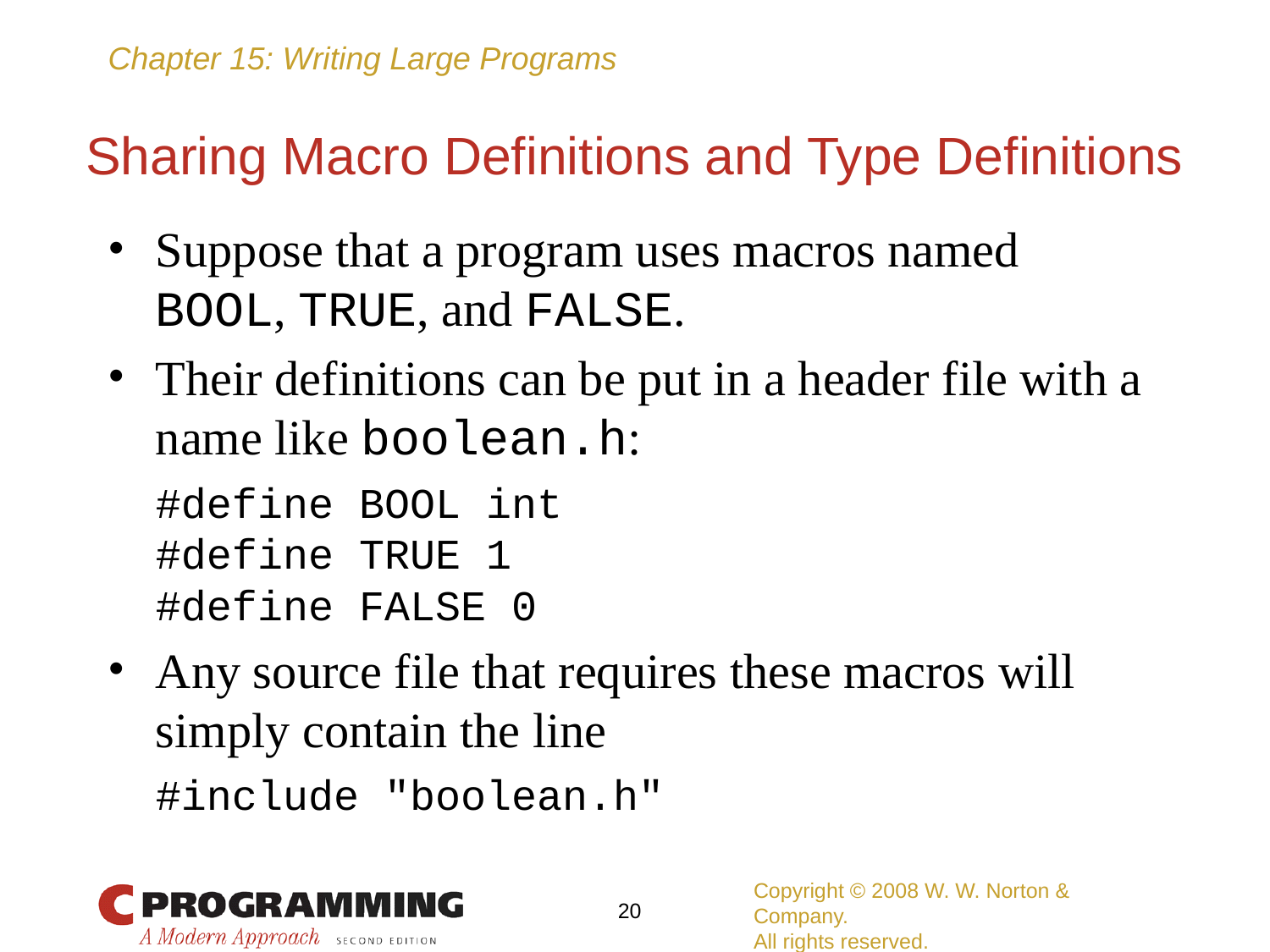

# Sharing Macro Definitions and Type Definitions
Suppose that a program uses macros named BOOL, TRUE, and FALSE.
Their definitions can be put in a header file with a name like boolean.h:
	#define BOOL int
	#define TRUE 1
	#define FALSE 0
Any source file that requires these macros will simply contain the line
	#include "boolean.h"
Copyright © 2008 W. W. Norton & Company.
All rights reserved.
20